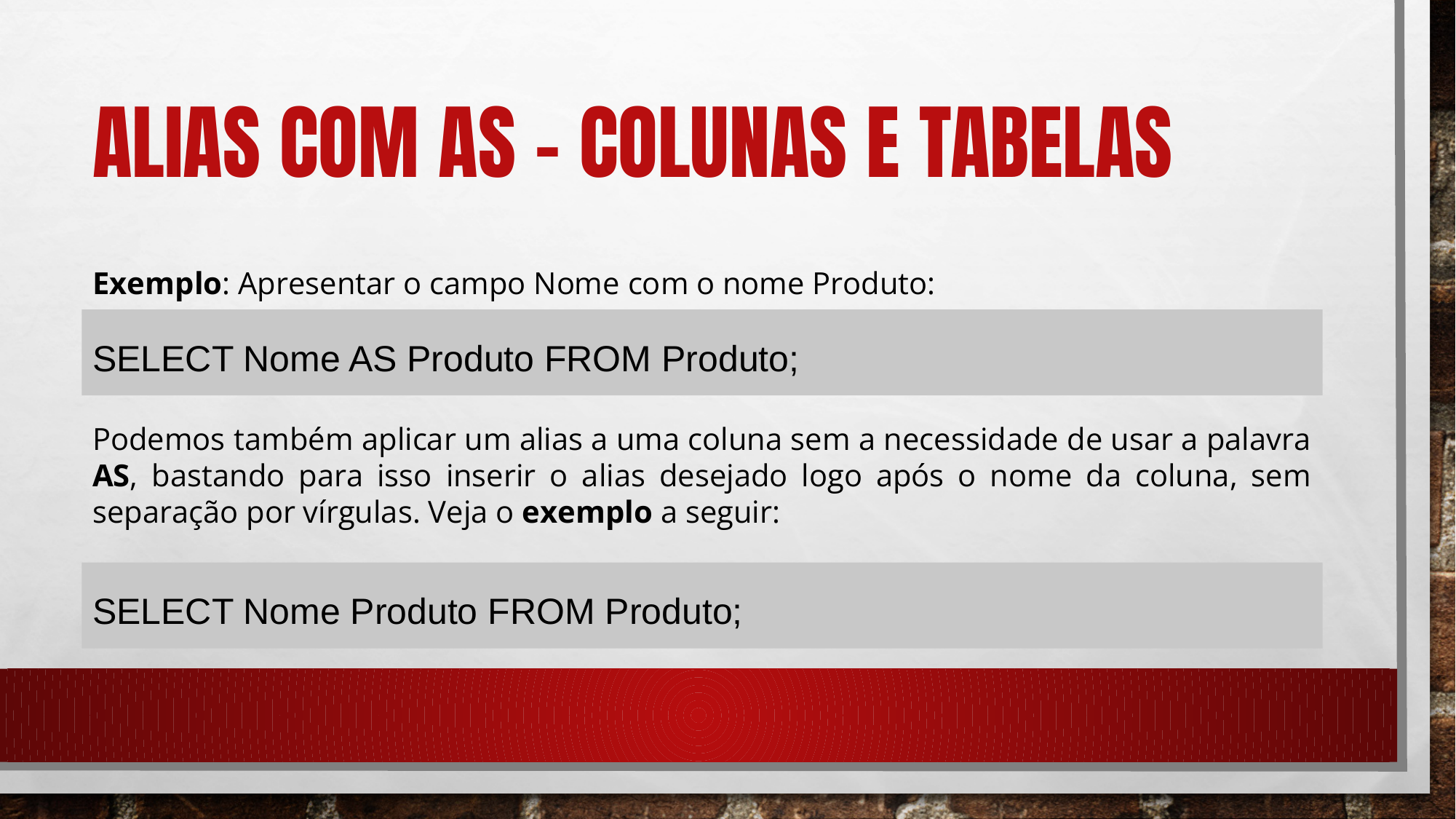

# ALIAS COM AS – COLUNAS E TABELAS
Exemplo: Apresentar o campo Nome com o nome Produto:
SELECT Nome AS Produto FROM Produto;
Podemos também aplicar um alias a uma coluna sem a necessidade de usar a palavra AS, bastando para isso inserir o alias desejado logo após o nome da coluna, sem separação por vírgulas. Veja o exemplo a seguir:
SELECT Nome Produto FROM Produto;